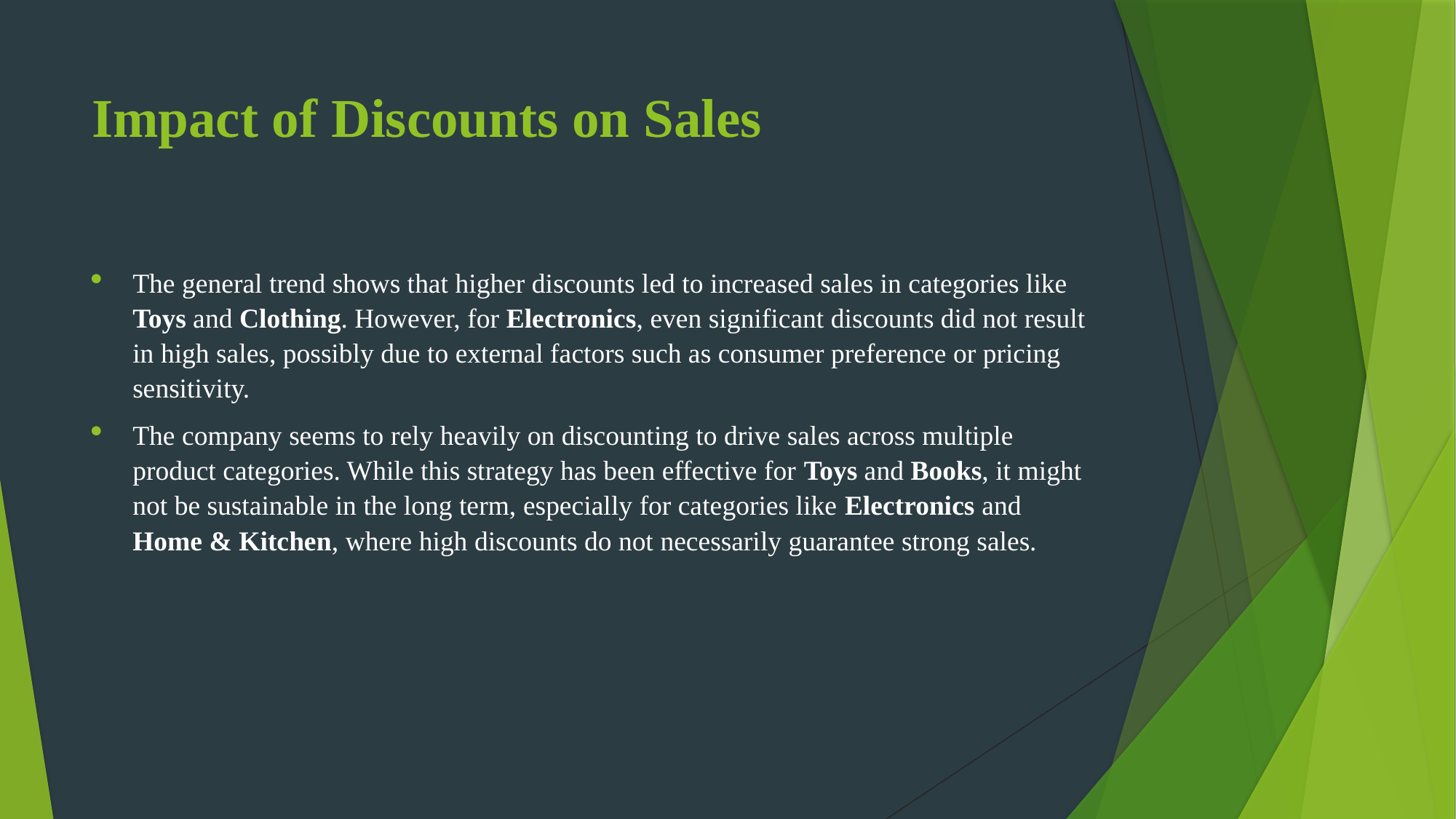

# Impact of Discounts on Sales
The general trend shows that higher discounts led to increased sales in categories like Toys and Clothing. However, for Electronics, even significant discounts did not result in high sales, possibly due to external factors such as consumer preference or pricing sensitivity.
The company seems to rely heavily on discounting to drive sales across multiple product categories. While this strategy has been effective for Toys and Books, it might not be sustainable in the long term, especially for categories like Electronics and Home & Kitchen, where high discounts do not necessarily guarantee strong sales.